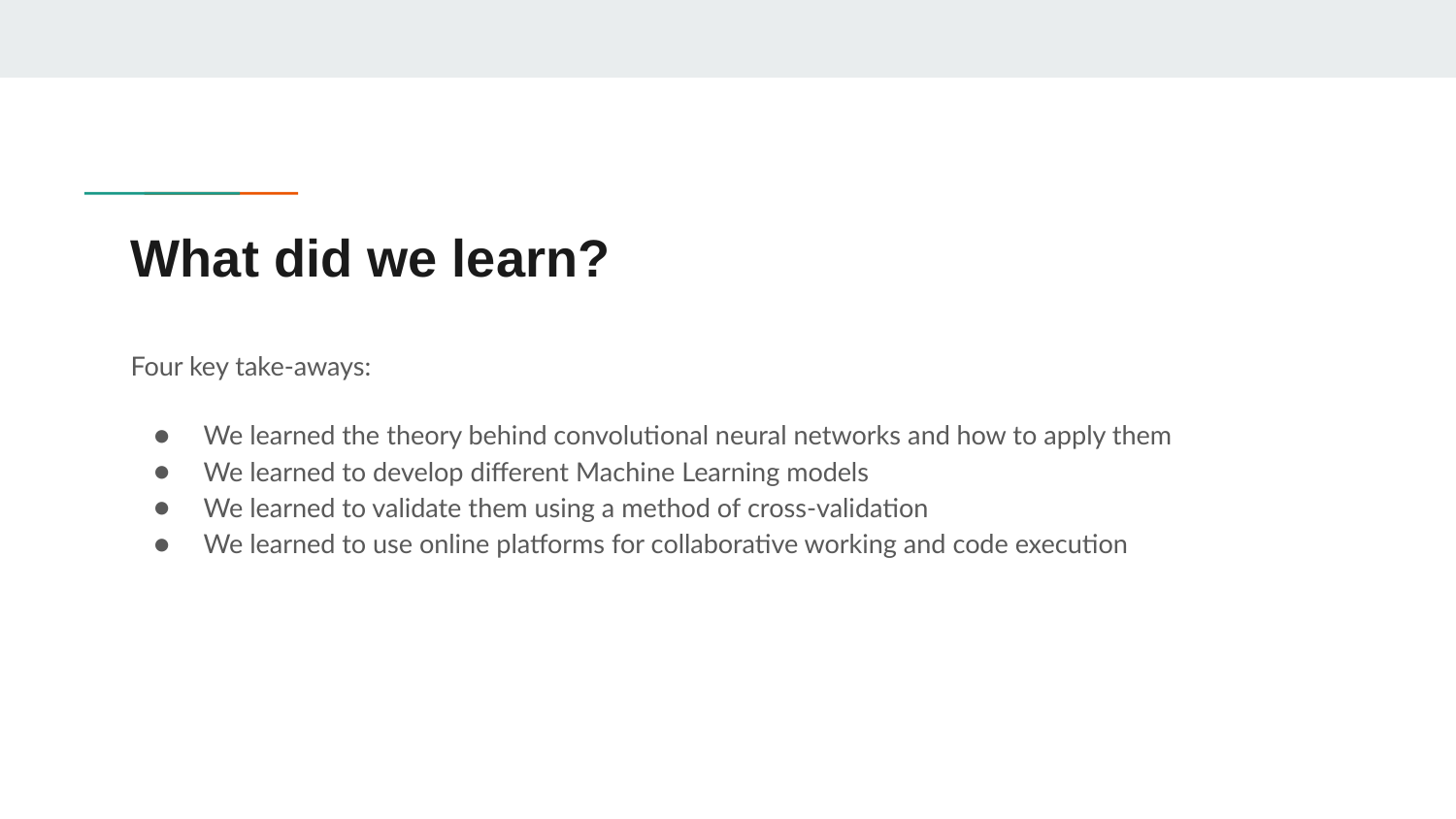

# What did we learn?
Four key take-aways:
We learned the theory behind convolutional neural networks and how to apply them
We learned to develop different Machine Learning models
We learned to validate them using a method of cross-validation
We learned to use online platforms for collaborative working and code execution